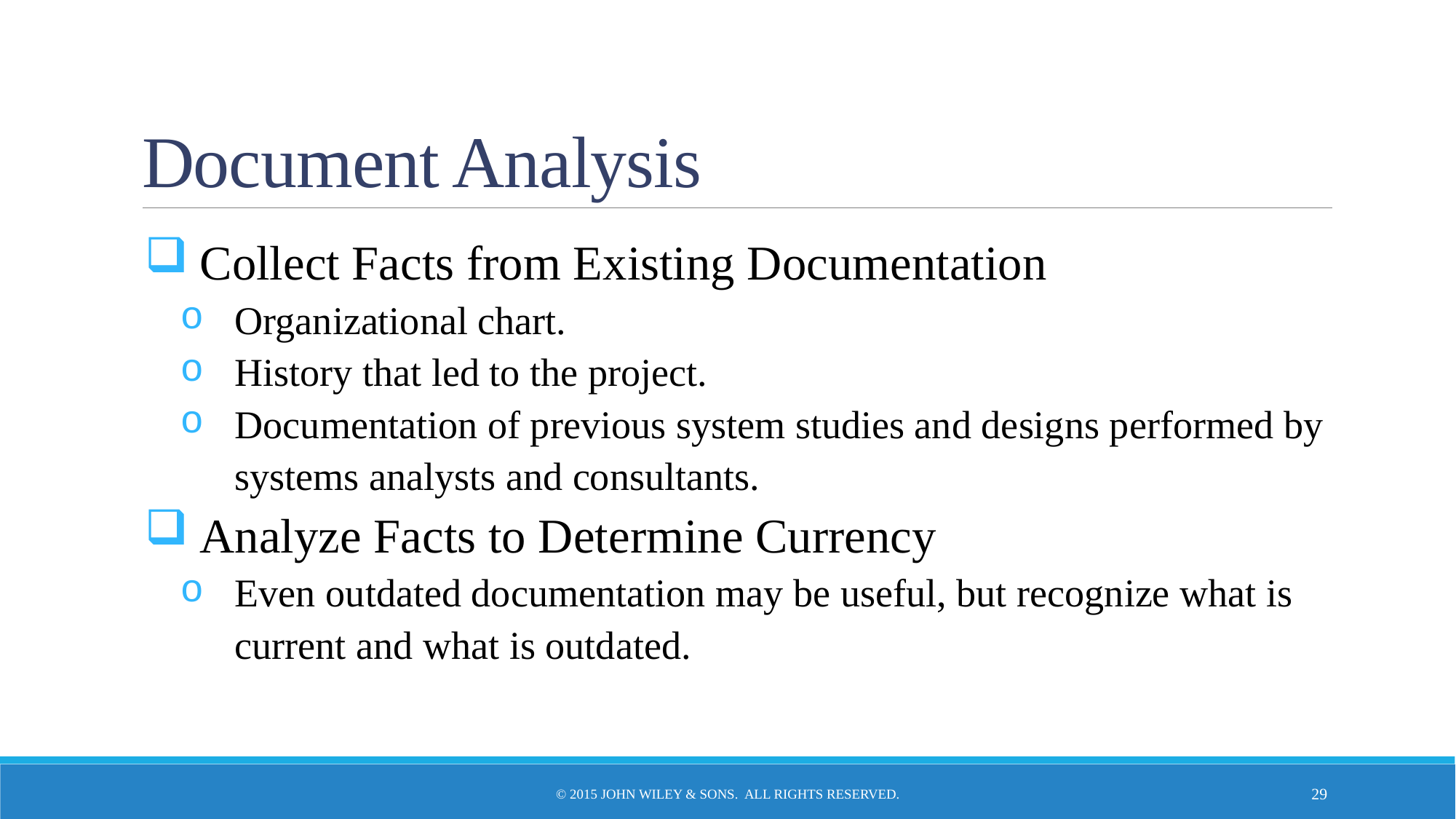

# Document Analysis
Collect Facts from Existing Documentation
Organizational chart.
History that led to the project.
Documentation of previous system studies and designs performed by systems analysts and consultants.
Analyze Facts to Determine Currency
Even outdated documentation may be useful, but recognize what is current and what is outdated.

© 2015 John Wiley & Sons.  All Rights Reserved.
29